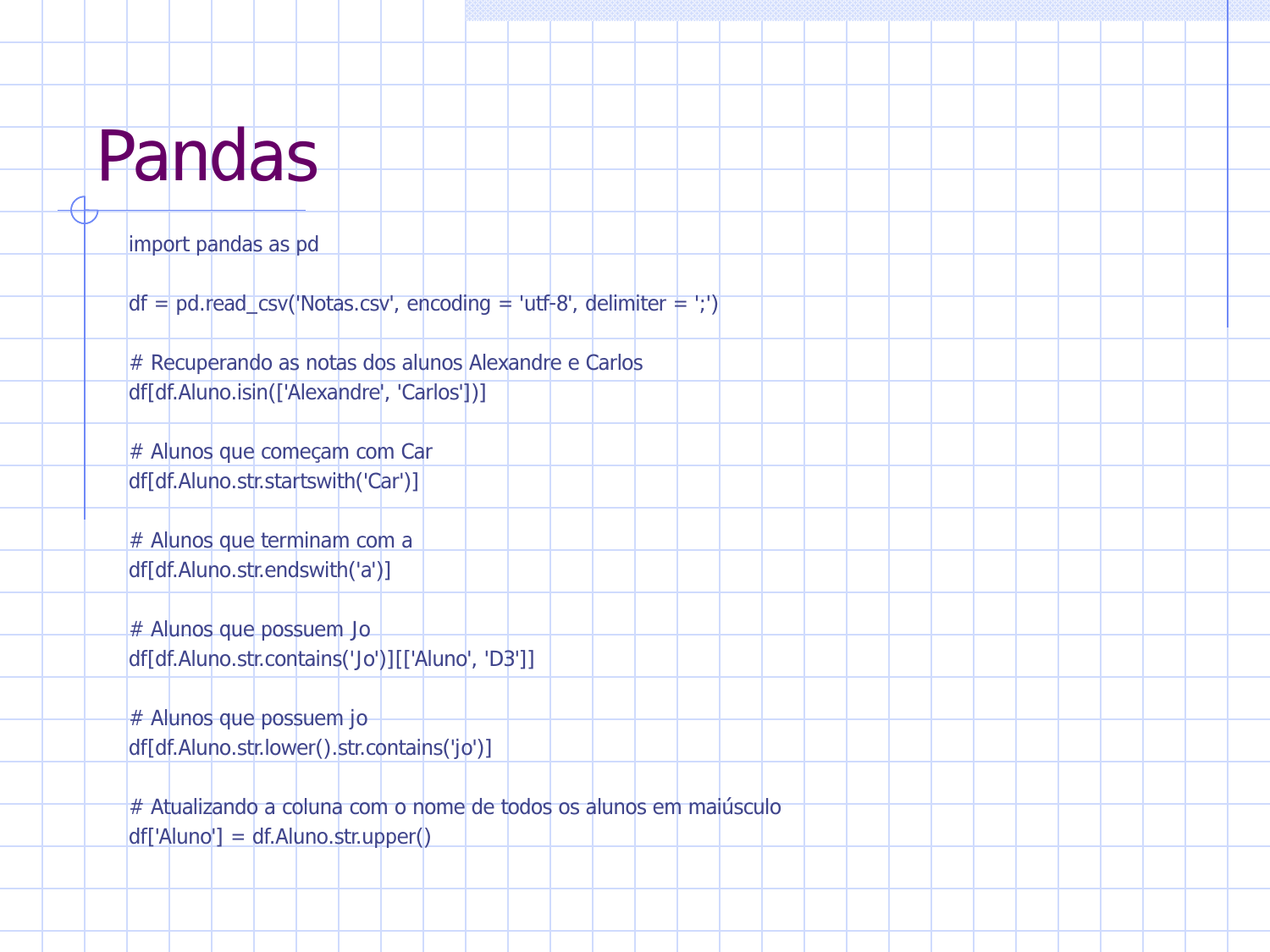

# Pandas
import pandas as pd

df = pd.read_csv('Notas.csv', encoding = 'utf-8', delimiter = ';')

# Recuperando as notas dos alunos Alexandre e Carlos
df[df.Aluno.isin(['Alexandre', 'Carlos'])]

# Alunos que começam com Car
df[df.Aluno.str.startswith('Car')]

# Alunos que terminam com a
df[df.Aluno.str.endswith('a')]

# Alunos que possuem Jo
df[df.Aluno.str.contains('Jo')][['Aluno', 'D3']]

# Alunos que possuem jo
df[df.Aluno.str.lower().str.contains('jo')]

# Atualizando a coluna com o nome de todos os alunos em maiúsculo
df['Aluno'] = df.Aluno.str.upper()